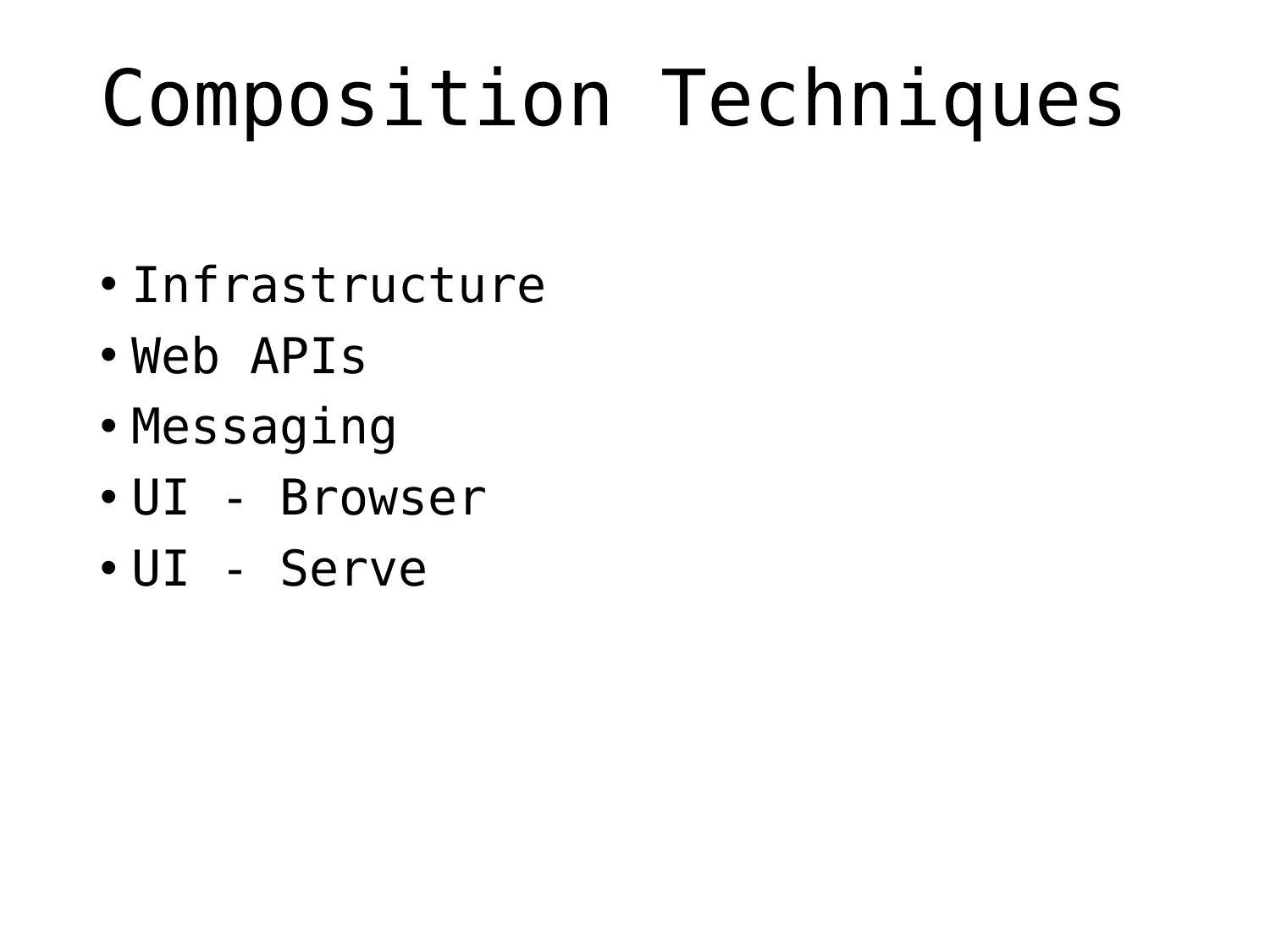

# Composition Techniques
Infrastructure
Web APIs
Messaging
UI - Browser
UI - Serve